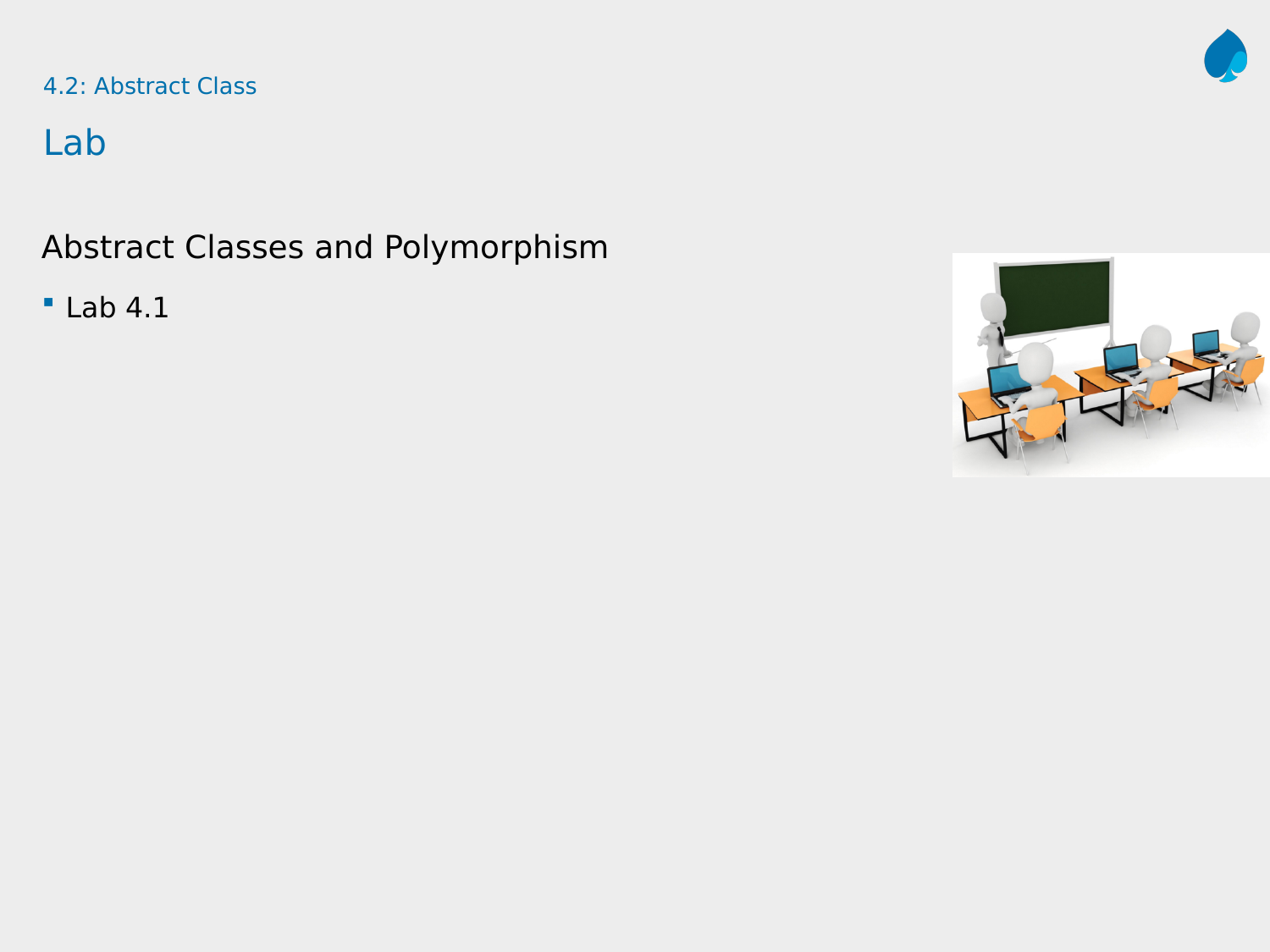

# 4.2: Abstract Class Lab
Abstract Classes and Polymorphism
Lab 4.1